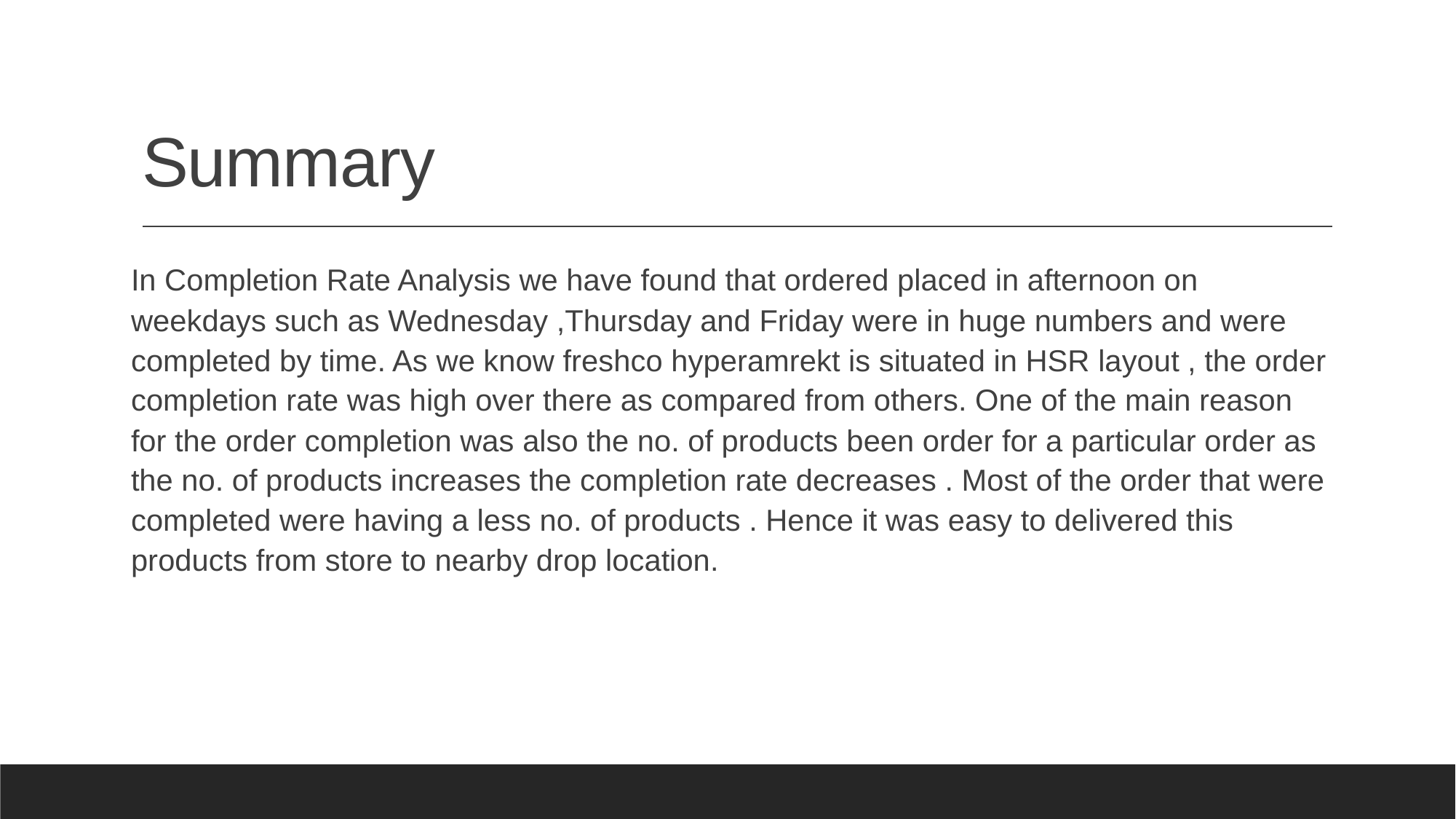

# Summary
In Completion Rate Analysis we have found that ordered placed in afternoon on weekdays such as Wednesday ,Thursday and Friday were in huge numbers and were completed by time. As we know freshco hyperamrekt is situated in HSR layout , the order completion rate was high over there as compared from others. One of the main reason for the order completion was also the no. of products been order for a particular order as the no. of products increases the completion rate decreases . Most of the order that were completed were having a less no. of products . Hence it was easy to delivered this products from store to nearby drop location.